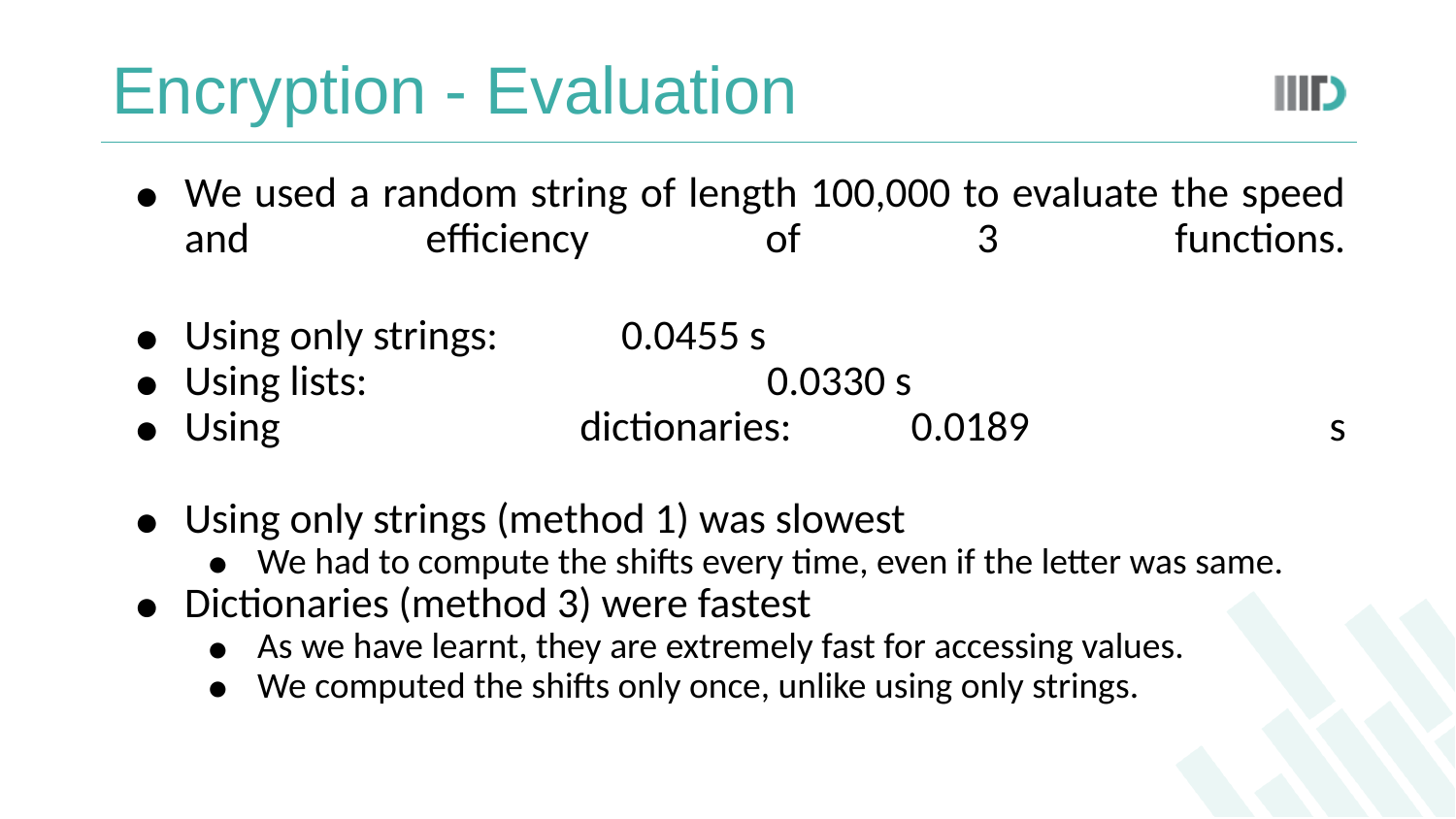

# Encryption - Evaluation
We used a random string of length 100,000 to evaluate the speed and efficiency of 3 functions.
Using only strings: 	0.0455 s
Using lists: 			0.0330 s
Using dictionaries:	0.0189 s
Using only strings (method 1) was slowest
We had to compute the shifts every time, even if the letter was same.
Dictionaries (method 3) were fastest
As we have learnt, they are extremely fast for accessing values.
We computed the shifts only once, unlike using only strings.